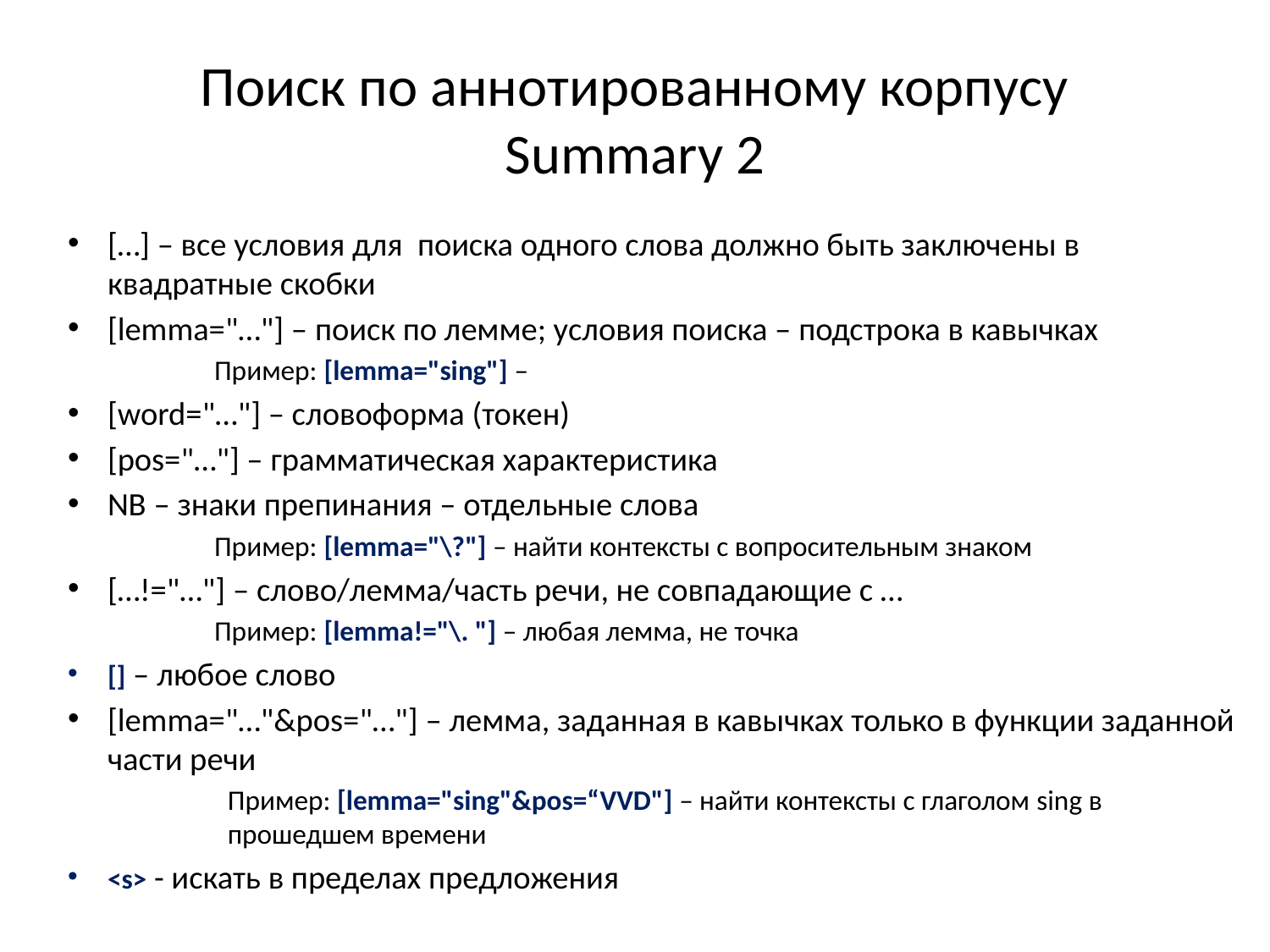

# Поиск по аннотированному корпусу Summary 2

[…] – все условия для  поиска одного слова должно быть заключены в квадратные скобки
[lemma="…"] – поиск по лемме; условия поиска – подстрока в кавычках
Пример: [lemma="sing"] –
[word="…"] – словоформа (токен)
[pos="…"] – грамматическая характеристика
NB – знаки препинания – отдельные слова
Пример: [lemma="\?"] – найти контексты с вопросительным знаком
[…!="…"] – слово/лемма/часть речи, не совпадающие с …
Пример: [lemma!="\. "] – любая лемма, не точка
[] – любое слово
[lemma="…"&pos="…"] – лемма, заданная в кавычках только в функции заданной части речи
Пример: [lemma="sing"&pos=“VVD"] – найти контексты с глаголом sing в прошедшем времени
<s> - искать в пределах предложения